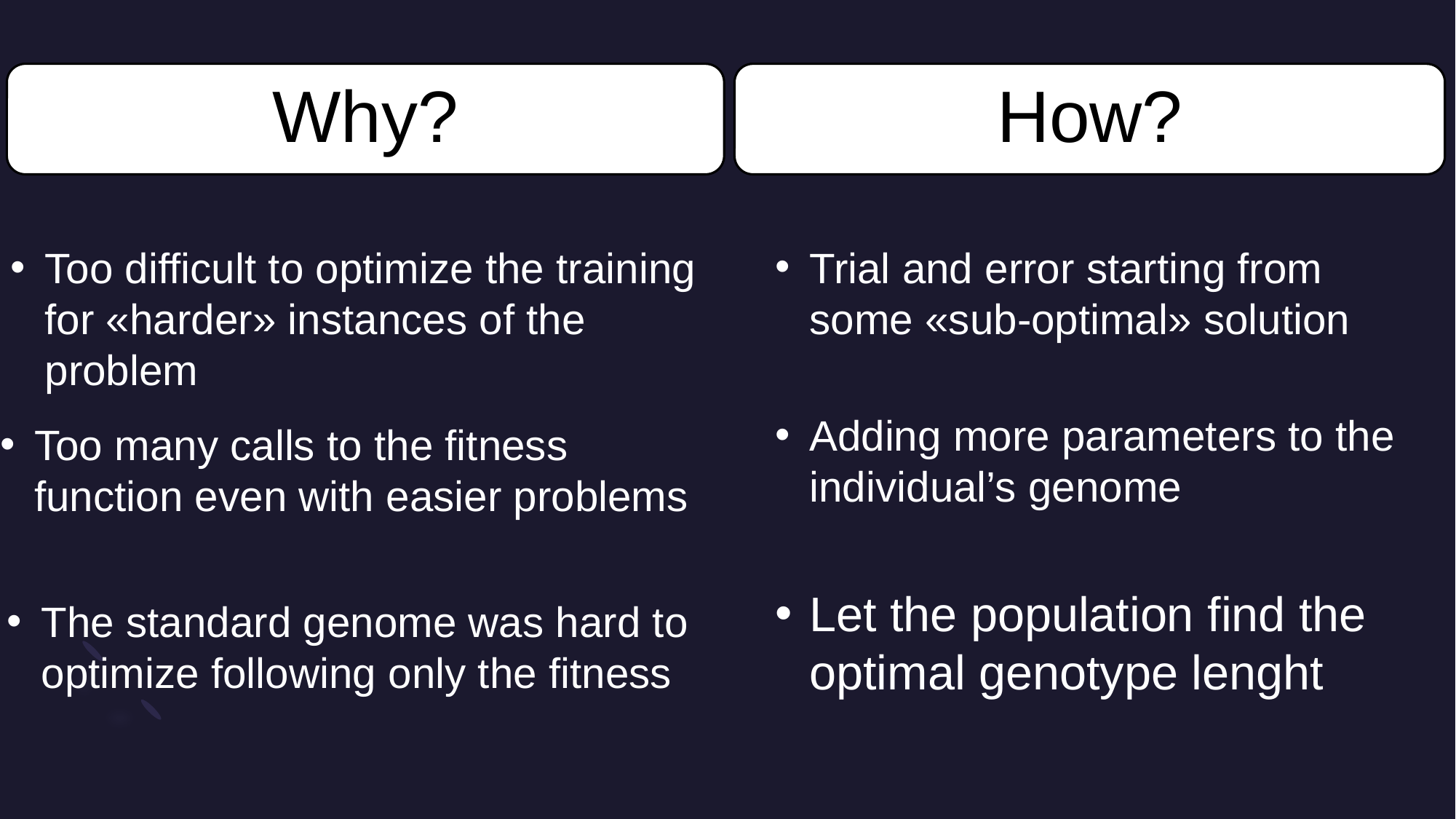

Why?

How?
Too difficult to optimize the training for «harder» instances of the problem
Trial and error starting from some «sub-optimal» solution
Adding more parameters to the individual’s genome
Too many calls to the fitness function even with easier problems
Let the population find the optimal genotype lenght
The standard genome was hard to optimize following only the fitness